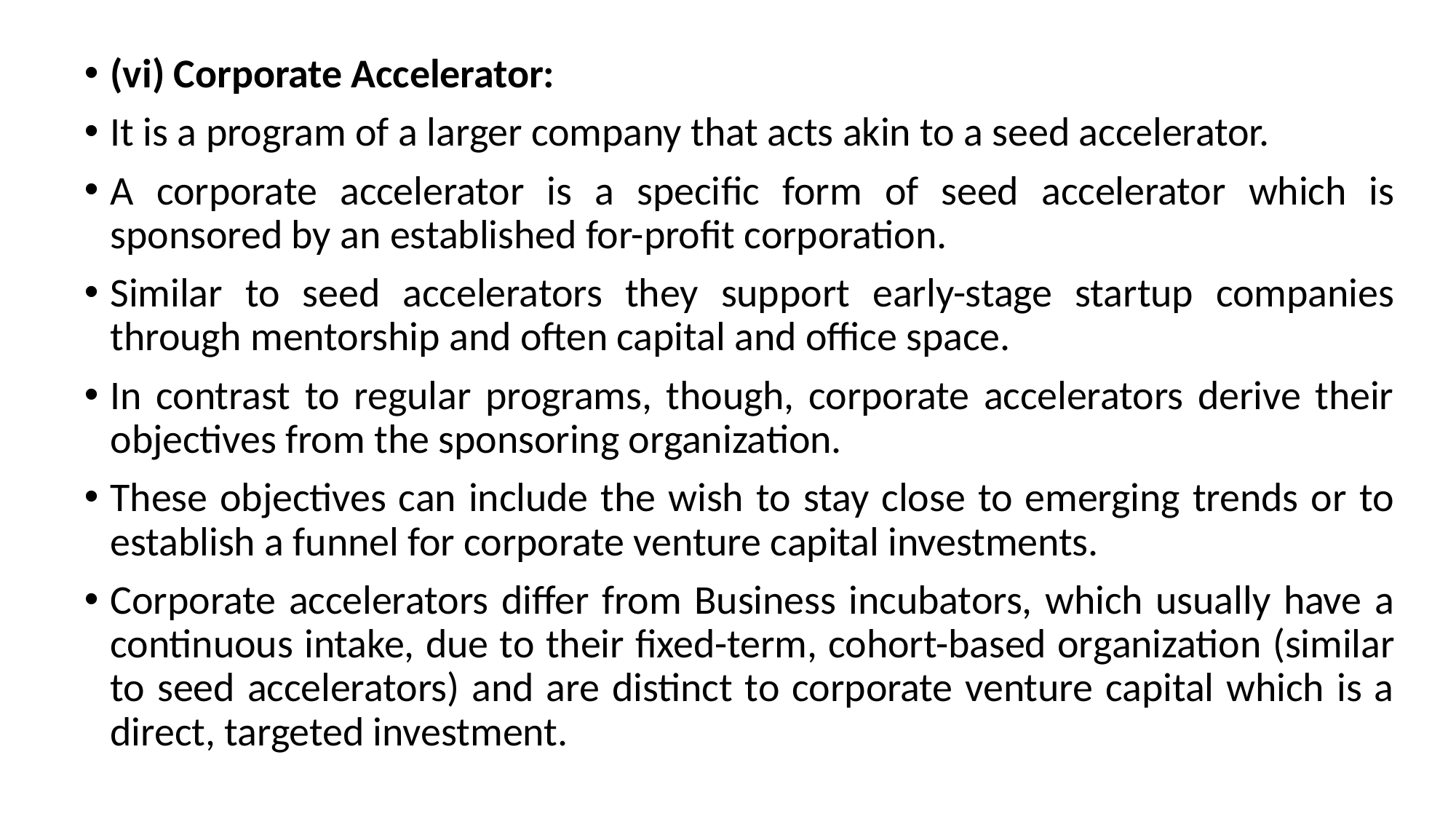

(vi) Corporate Accelerator:
It is a program of a larger company that acts akin to a seed accelerator.
A corporate accelerator is a specif­ic form of seed accelerator which is sponsored by an established for-profit corporation.
Similar to seed accelerators they support early-stage startup companies through mentorship and often capital and office space.
In contrast to regular programs, though, corporate accelerators derive their objectives from the sponsoring organization.
These objectives can include the wish to stay close to emerging trends or to establish a funnel for corporate venture capital investments.
Corporate accelerators differ from Business incubators, which usually have a continuous intake, due to their fixed-term, cohort-based or­ganization (similar to seed accelerators) and are distinct to corporate venture capital which is a direct, targeted investment.